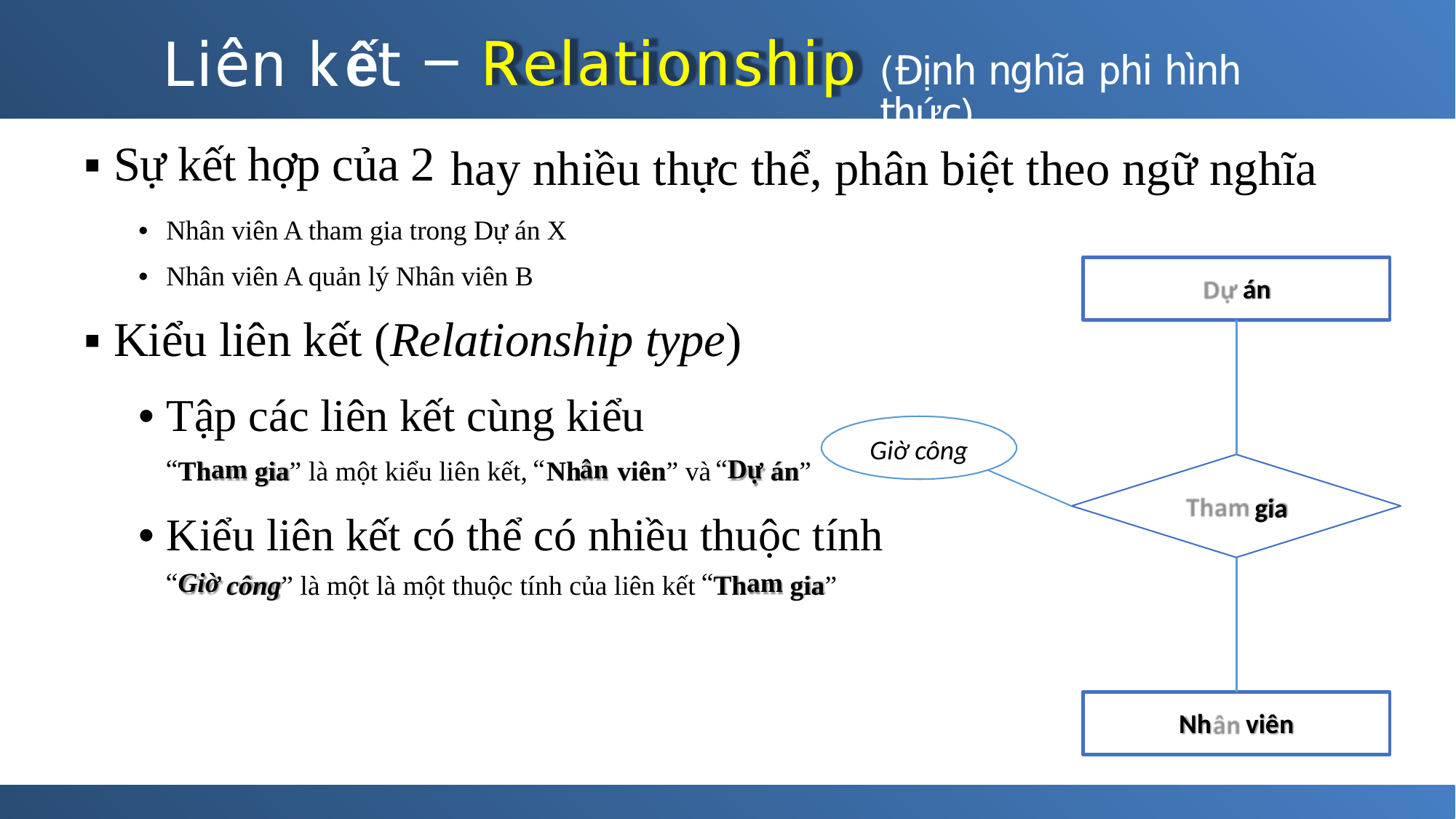

–

Liên kết
▪ Sự kết hợp của 2
Relationship
(Định nghĩa phi hình thức)
hay nhiều thực thể, phân biệt theo ngữ nghĩa
•  Nhân viên A tham gia trong Dự án X
•  Nhân viên A quản lý Nhân viên B
▪ Kiểu liên kết (Relationship type)
• Tập các liên kết cùng kiểu

án

Dự

Giờ công

“

am

“

ân

“

Dự

Th
gia” là một kiểu liên kết,  Nh     viên” và
án”

Tham

gia
• Kiểu liên kết có thể có nhiều thuộc tính

“

Giờ

“

am

công” là một là một thuộc tính của liên kết
Th
gia”

Nh     viên

ân